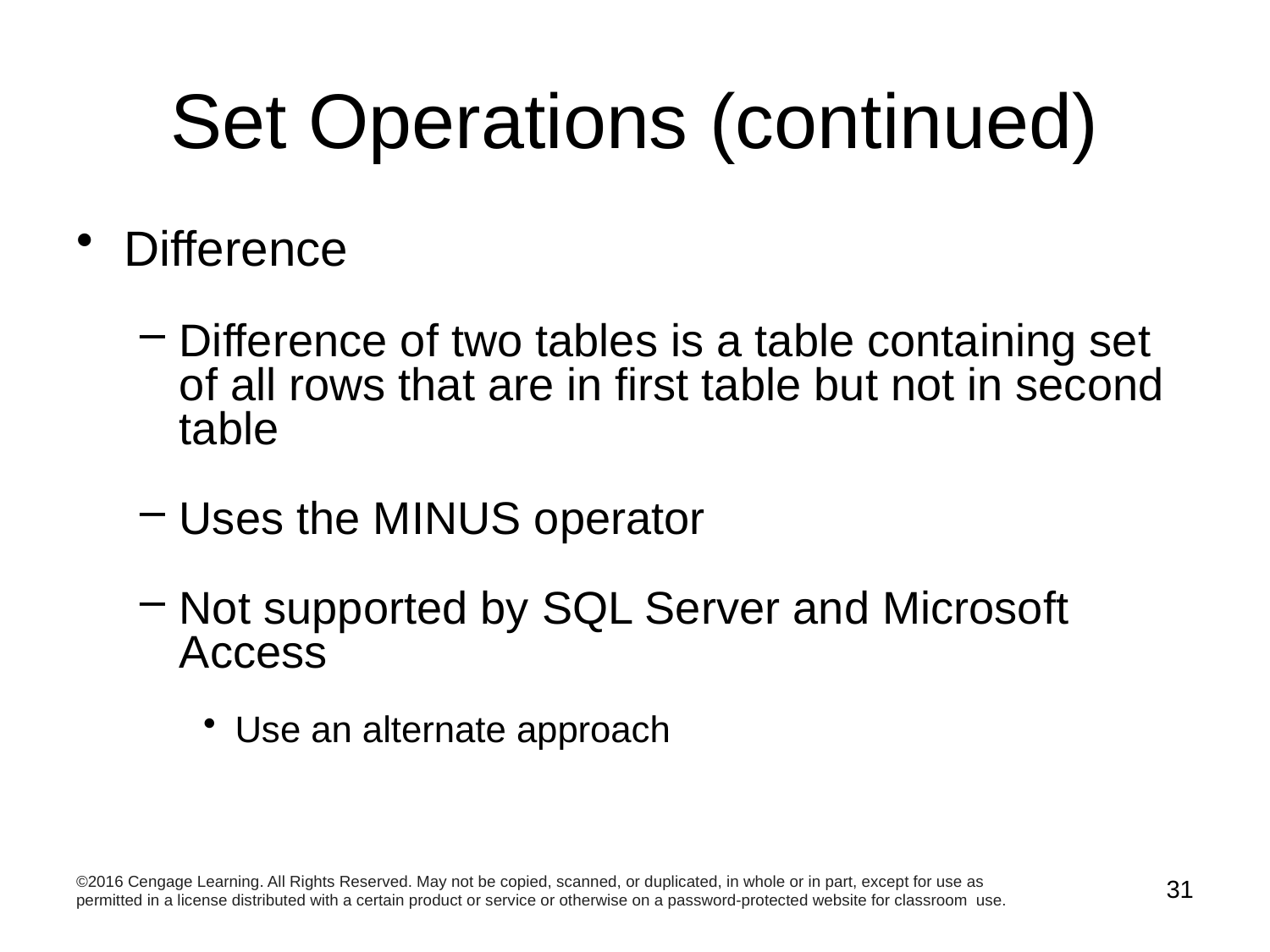

# Set Operations (continued)
Difference
Difference of two tables is a table containing set of all rows that are in first table but not in second table
Uses the MINUS operator
Not supported by SQL Server and Microsoft Access
Use an alternate approach

©2016 Cengage Learning. All Rights Reserved. May not be copied, scanned, or duplicated, in whole or in part, except for use as permitted in a license distributed with a certain product or service or otherwise on a password-protected website for classroom  use.
31